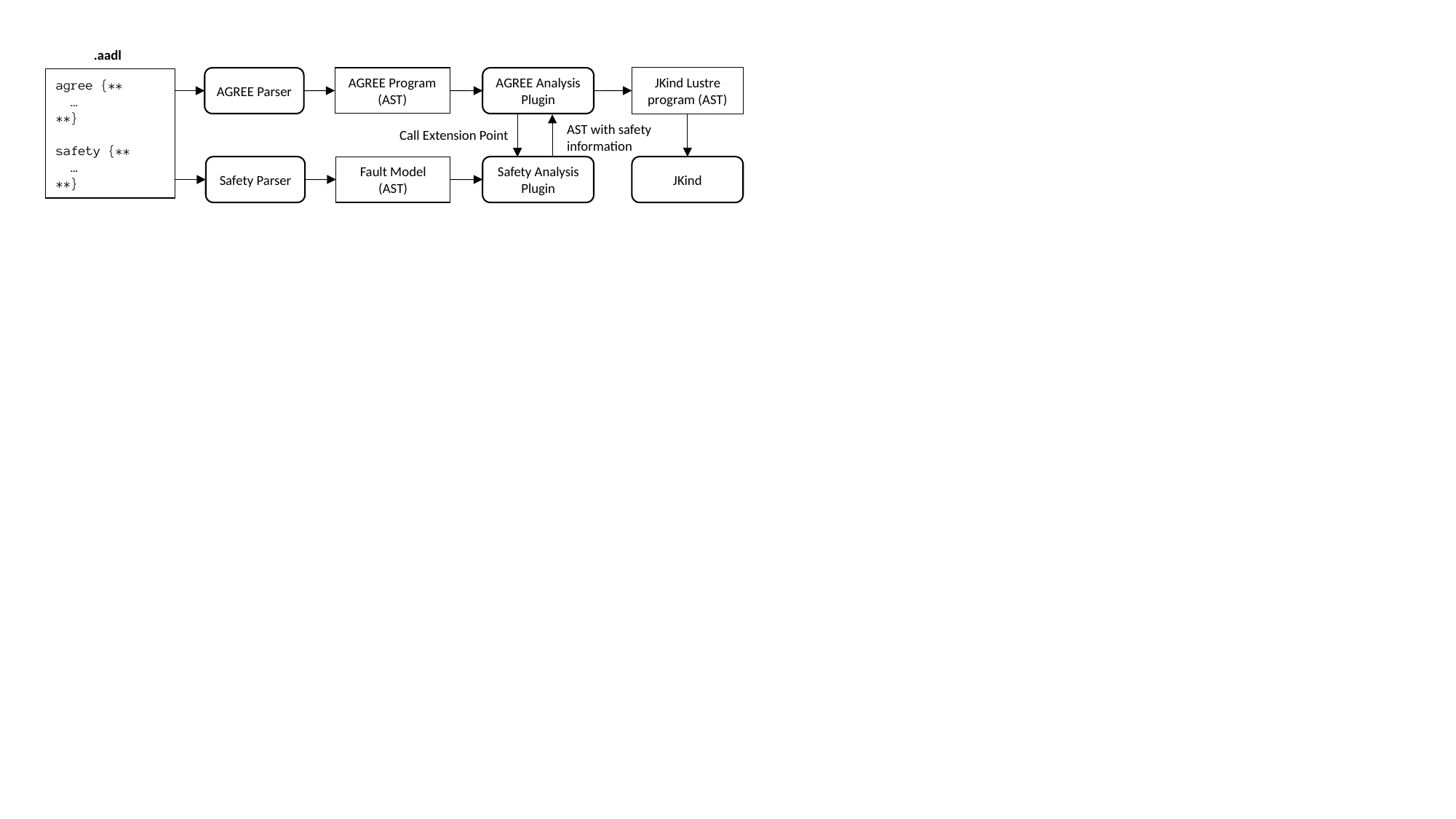

.aadl
agree {**
  …
**}

safety {**
  …
**}
JKind Lustre program (AST)
AGREE Program (AST)
AGREE Parser
AGREE Analysis Plugin
AST with safety information
Call Extension Point
Fault Model (AST)
Safety Parser
Safety Analysis Plugin
JKind